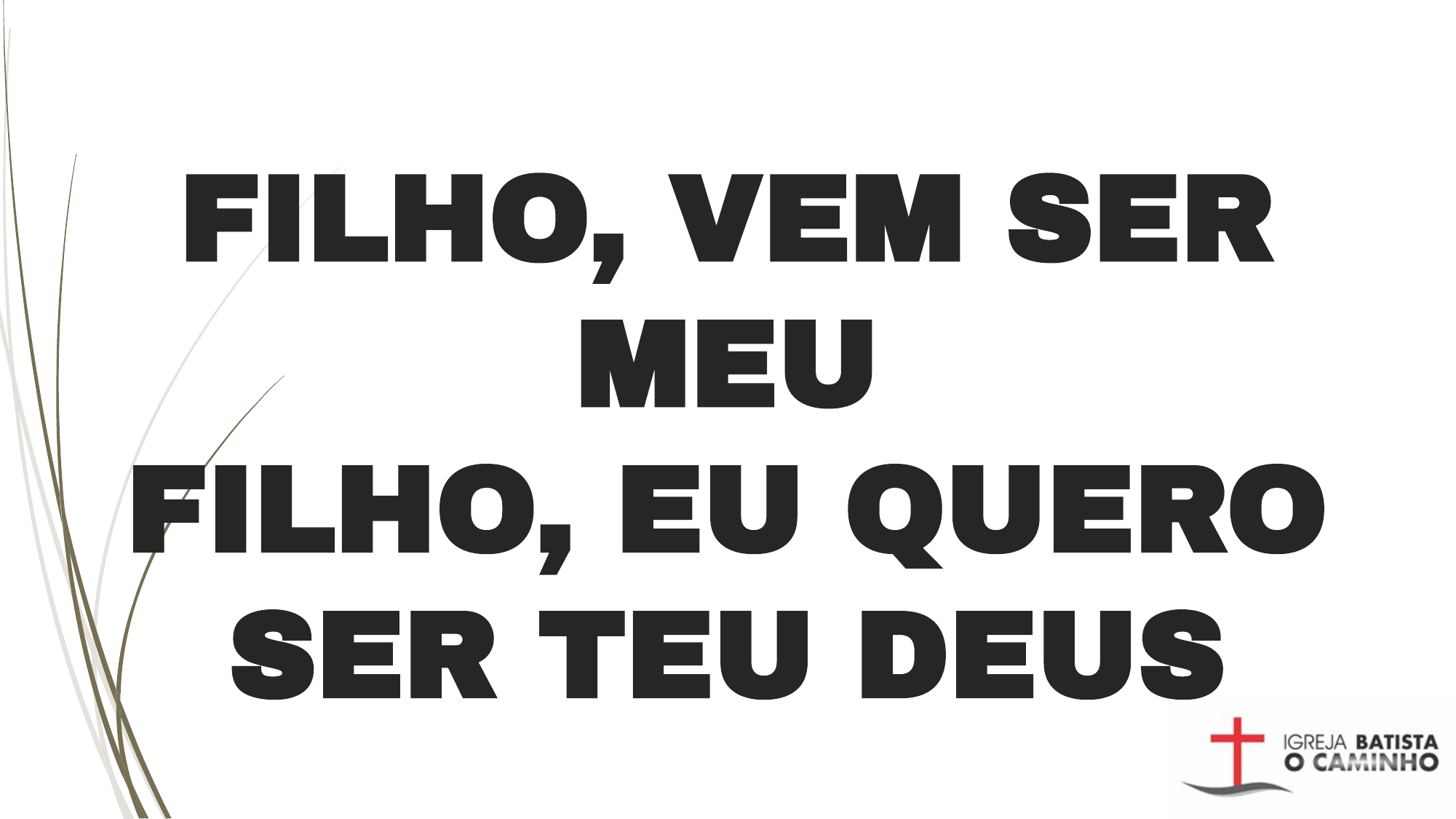

# FILHO, VEM SER MEU FILHO, EU QUERO SER TEU DEUS